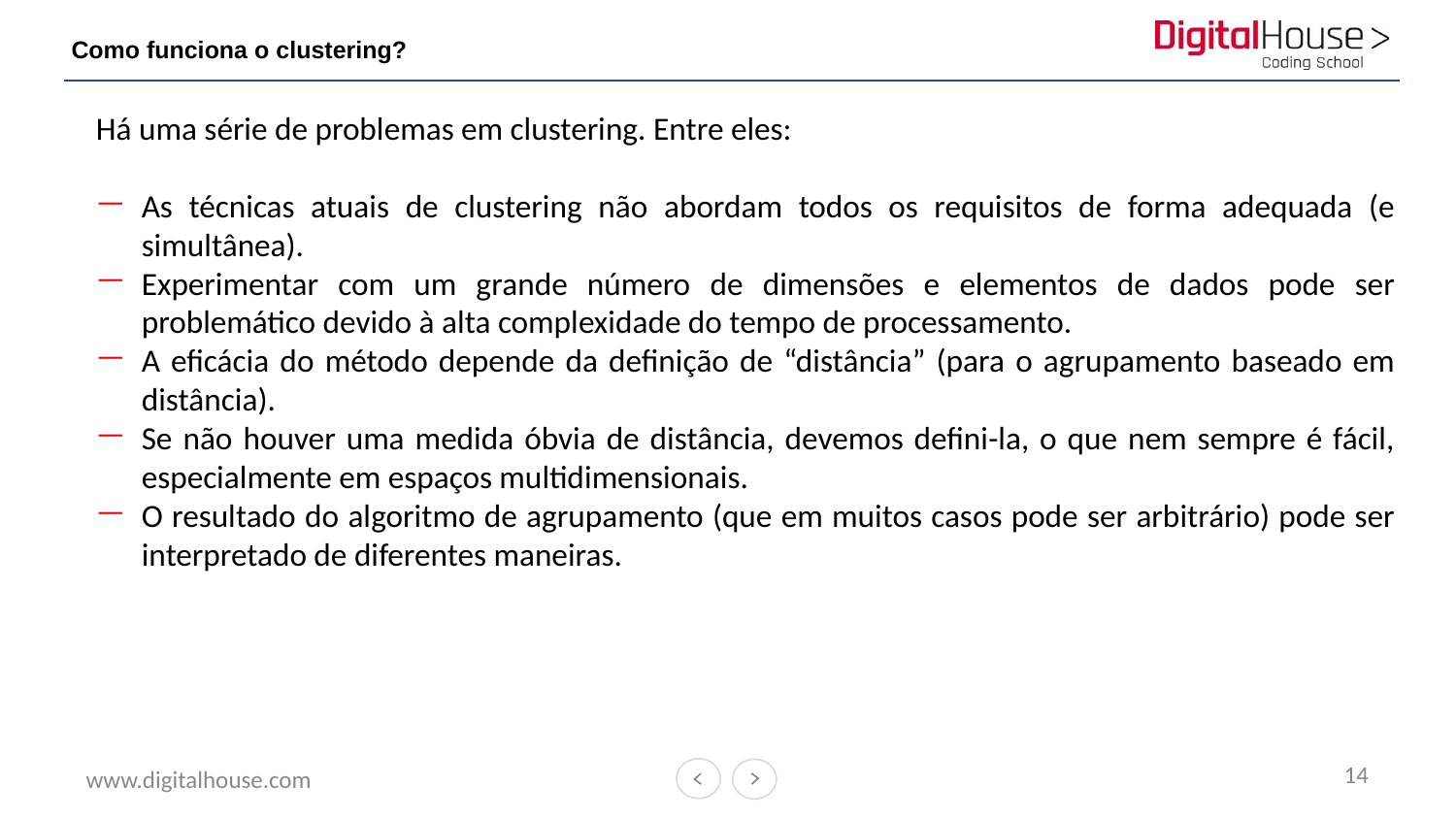

# Como funciona o clustering?
Há uma série de problemas em clustering. Entre eles:

As técnicas atuais de clustering não abordam todos os requisitos de forma adequada (e simultânea).
Experimentar com um grande número de dimensões e elementos de dados pode ser problemático devido à alta complexidade do tempo de processamento.
A eficácia do método depende da definição de “distância” (para o agrupamento baseado em distância).
Se não houver uma medida óbvia de distância, devemos defini-la, o que nem sempre é fácil, especialmente em espaços multidimensionais.
O resultado do algoritmo de agrupamento (que em muitos casos pode ser arbitrário) pode ser interpretado de diferentes maneiras.
14